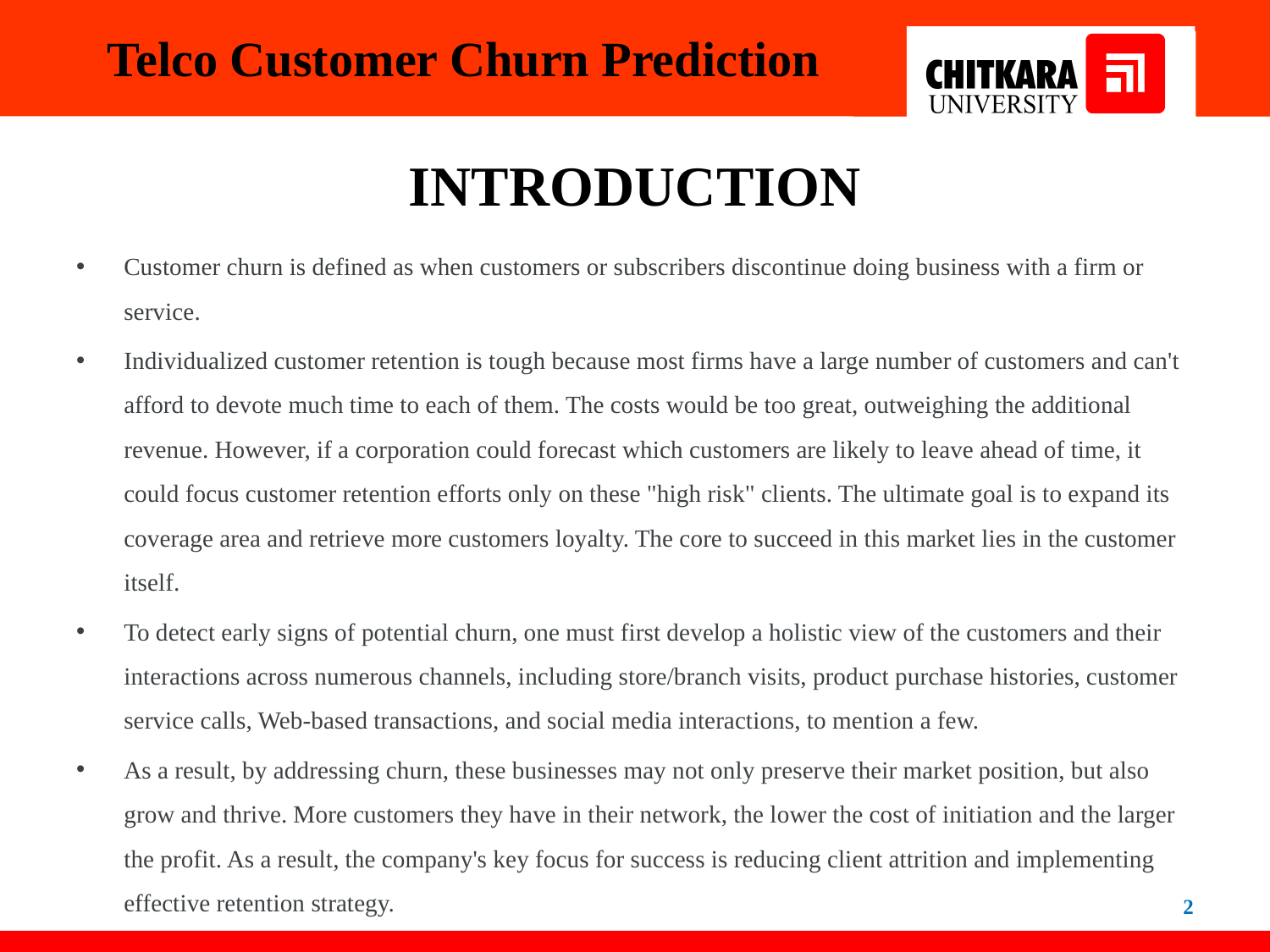

Telco Customer Churn Prediction
# INTRODUCTION
Customer churn is defined as when customers or subscribers discontinue doing business with a firm or service.
Individualized customer retention is tough because most firms have a large number of customers and can't afford to devote much time to each of them. The costs would be too great, outweighing the additional revenue. However, if a corporation could forecast which customers are likely to leave ahead of time, it could focus customer retention efforts only on these "high risk" clients. The ultimate goal is to expand its coverage area and retrieve more customers loyalty. The core to succeed in this market lies in the customer itself.
To detect early signs of potential churn, one must first develop a holistic view of the customers and their interactions across numerous channels, including store/branch visits, product purchase histories, customer service calls, Web-based transactions, and social media interactions, to mention a few.
As a result, by addressing churn, these businesses may not only preserve their market position, but also grow and thrive. More customers they have in their network, the lower the cost of initiation and the larger the profit. As a result, the company's key focus for success is reducing client attrition and implementing effective retention strategy.

2